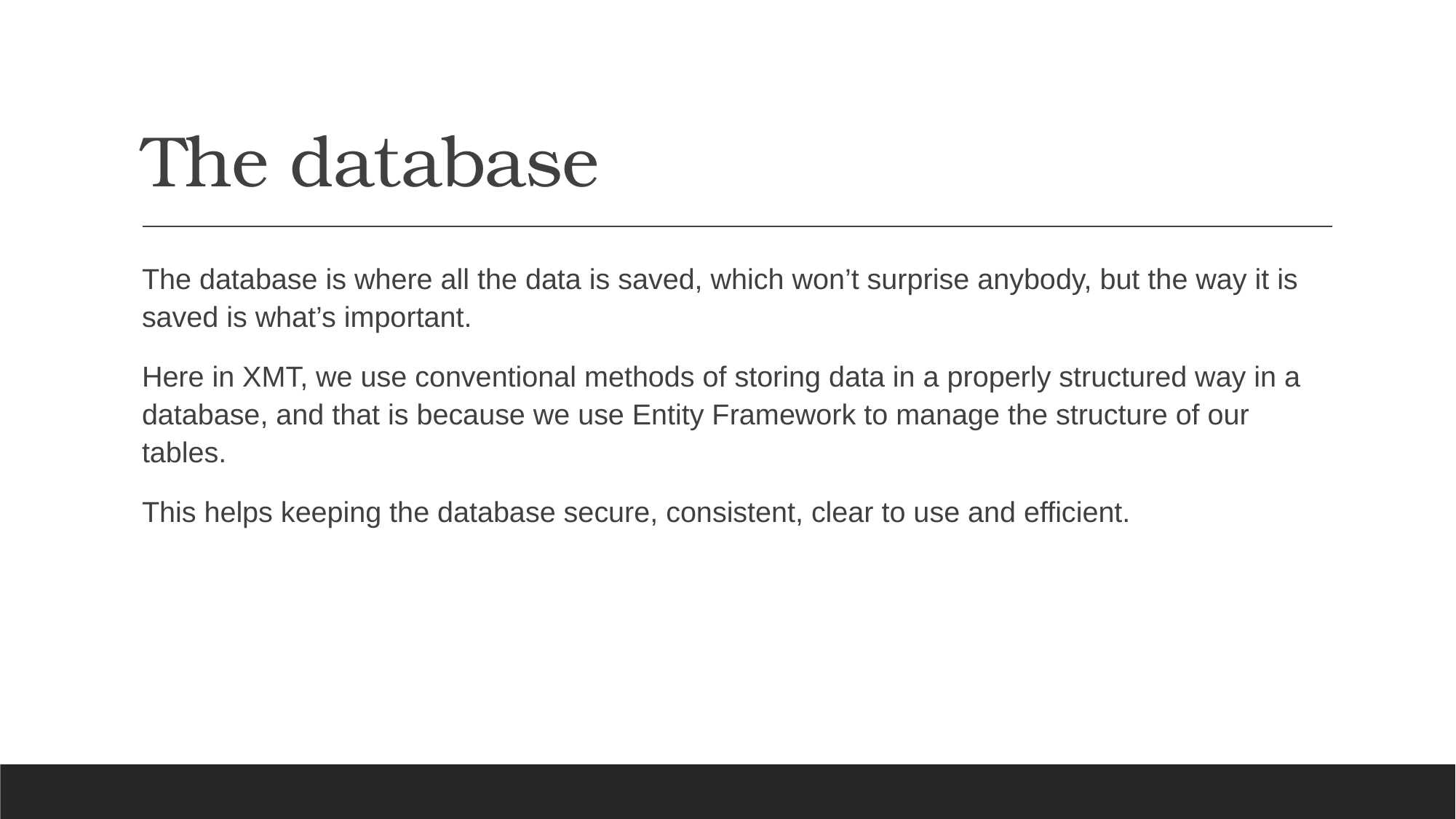

# The database
The database is where all the data is saved, which won’t surprise anybody, but the way it is saved is what’s important.
Here in XMT, we use conventional methods of storing data in a properly structured way in a database, and that is because we use Entity Framework to manage the structure of our tables.
This helps keeping the database secure, consistent, clear to use and efficient.